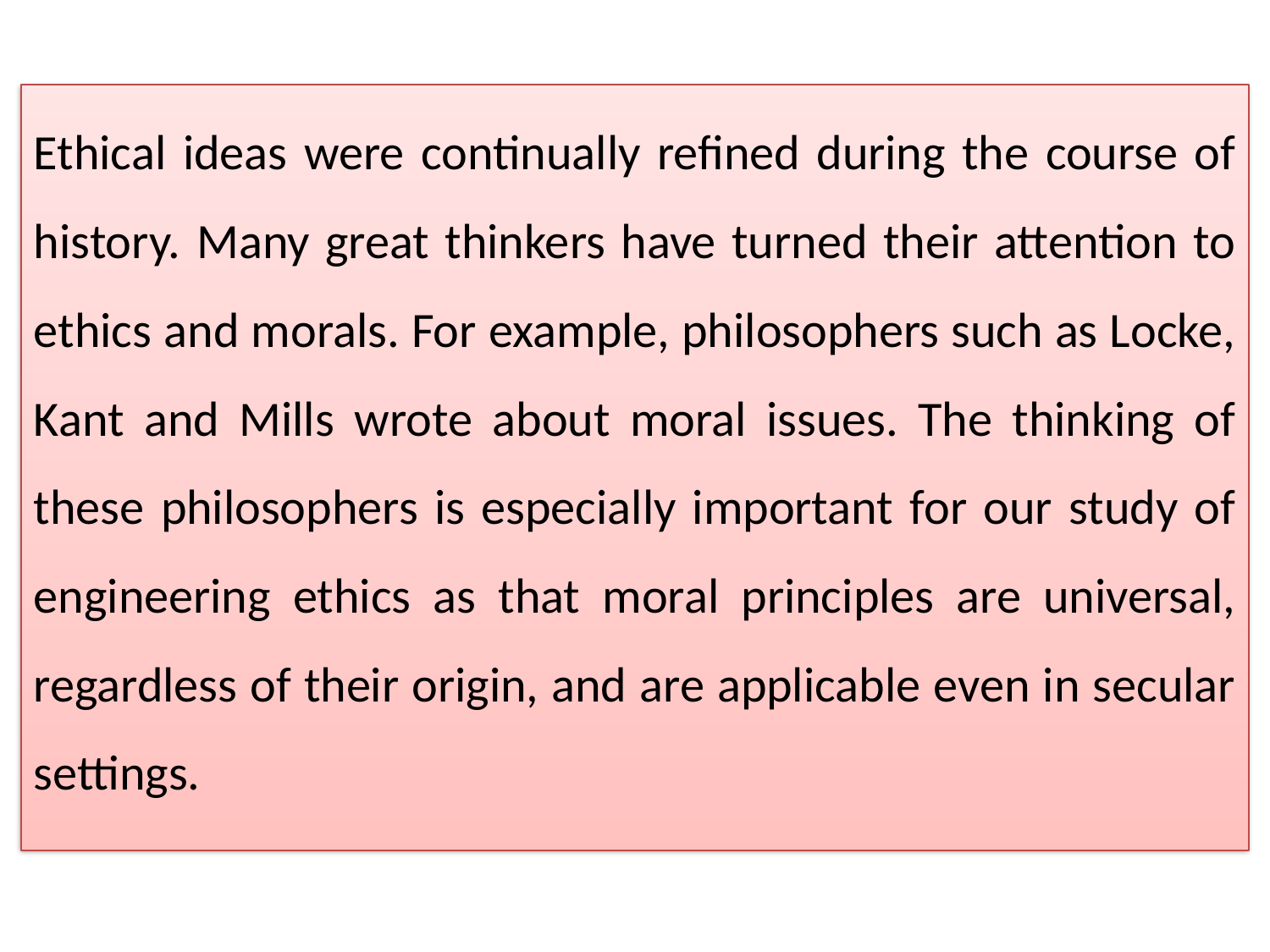

Ethical ideas were continually refined during the course of history. Many great thinkers have turned their attention to ethics and morals. For example, philosophers such as Locke, Kant and Mills wrote about moral issues. The thinking of these philosophers is especially important for our study of engineering ethics as that moral principles are universal, regardless of their origin, and are applicable even in secular settings.